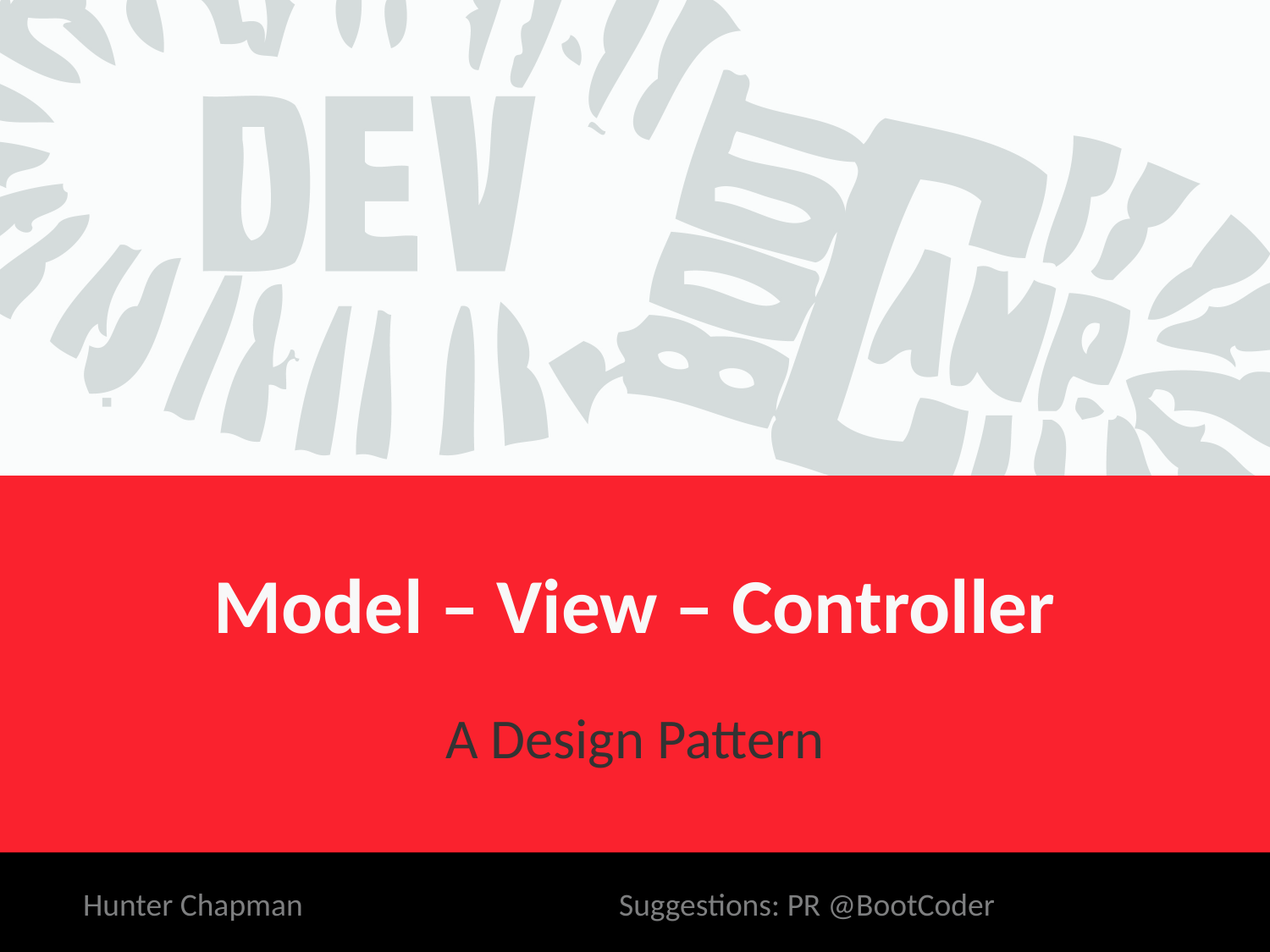

# Model – View – Controller
A Design Pattern
Hunter Chapman
Suggestions: PR @BootCoder